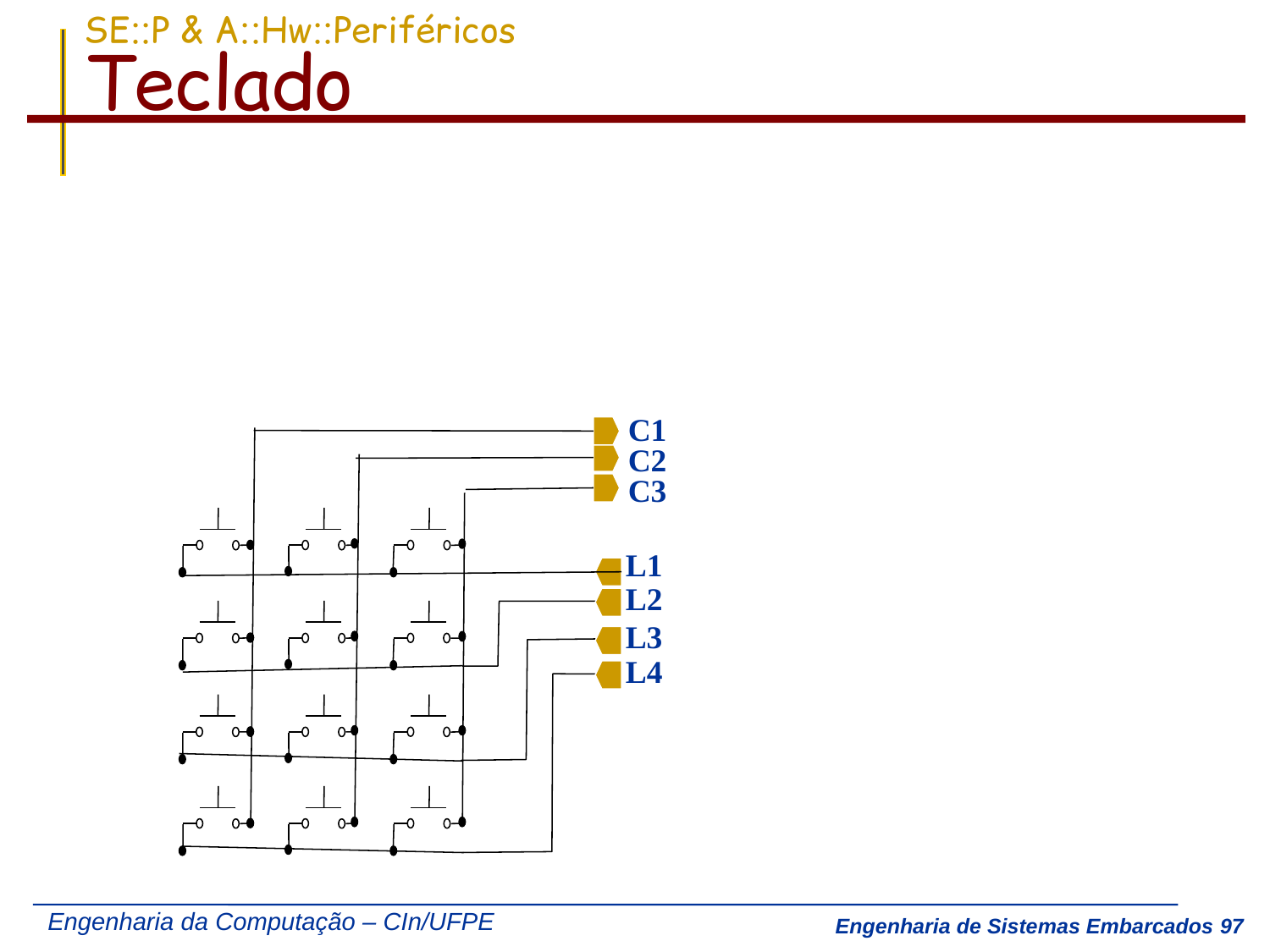

# SE::P & A::Hw::Periféricos Teclado
C1

C2

C3

L1

L2

L3

L4